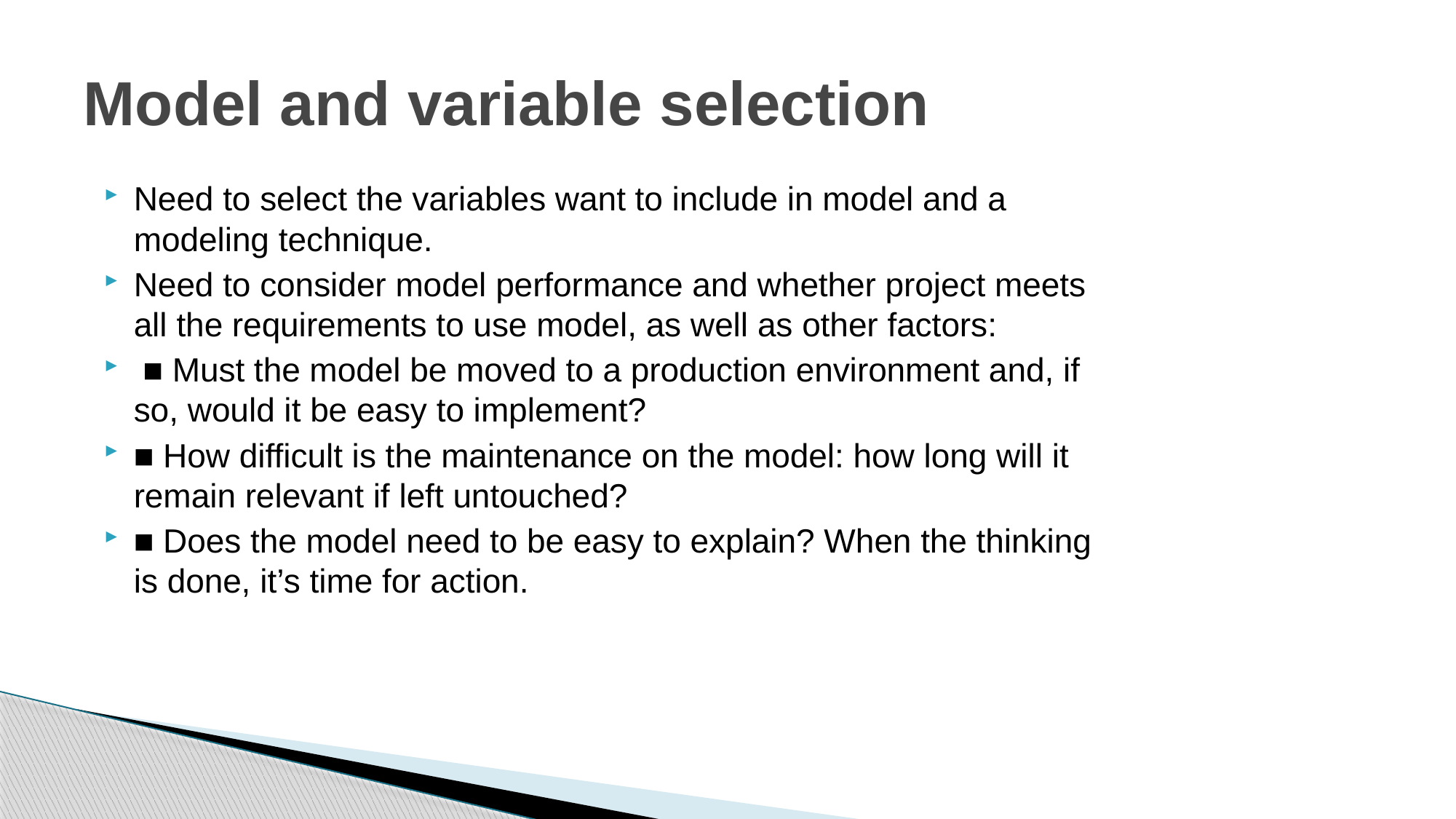

# Model and variable selection
Need to select the variables want to include in model and a modeling technique.
Need to consider model performance and whether project meets all the requirements to use model, as well as other factors:
 ■ Must the model be moved to a production environment and, if so, would it be easy to implement?
■ How difficult is the maintenance on the model: how long will it remain relevant if left untouched?
■ Does the model need to be easy to explain? When the thinking is done, it’s time for action.